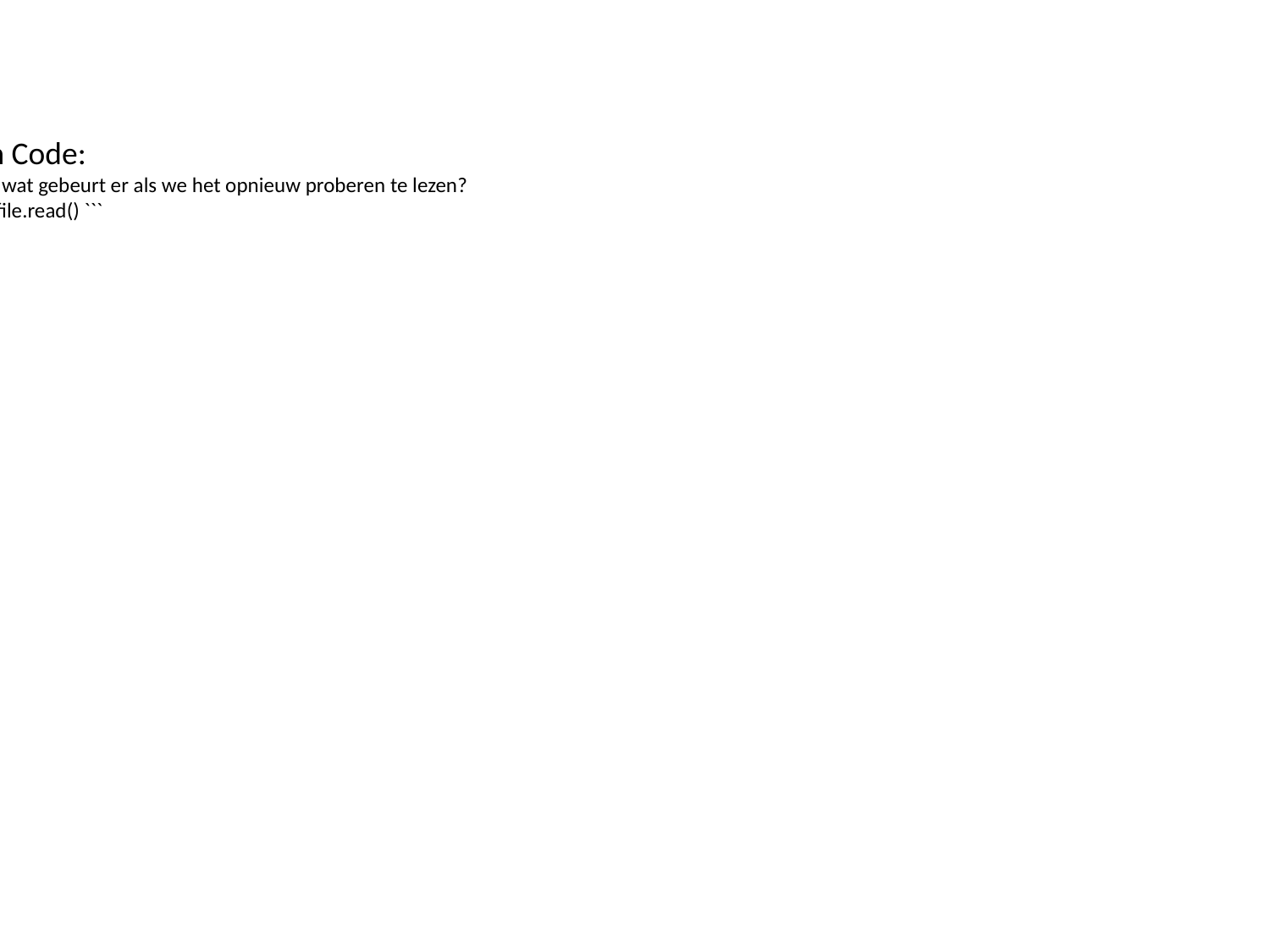

Python Code:
``` # Maar wat gebeurt er als we het opnieuw proberen te lezen?
 `````` my_file.read() ```